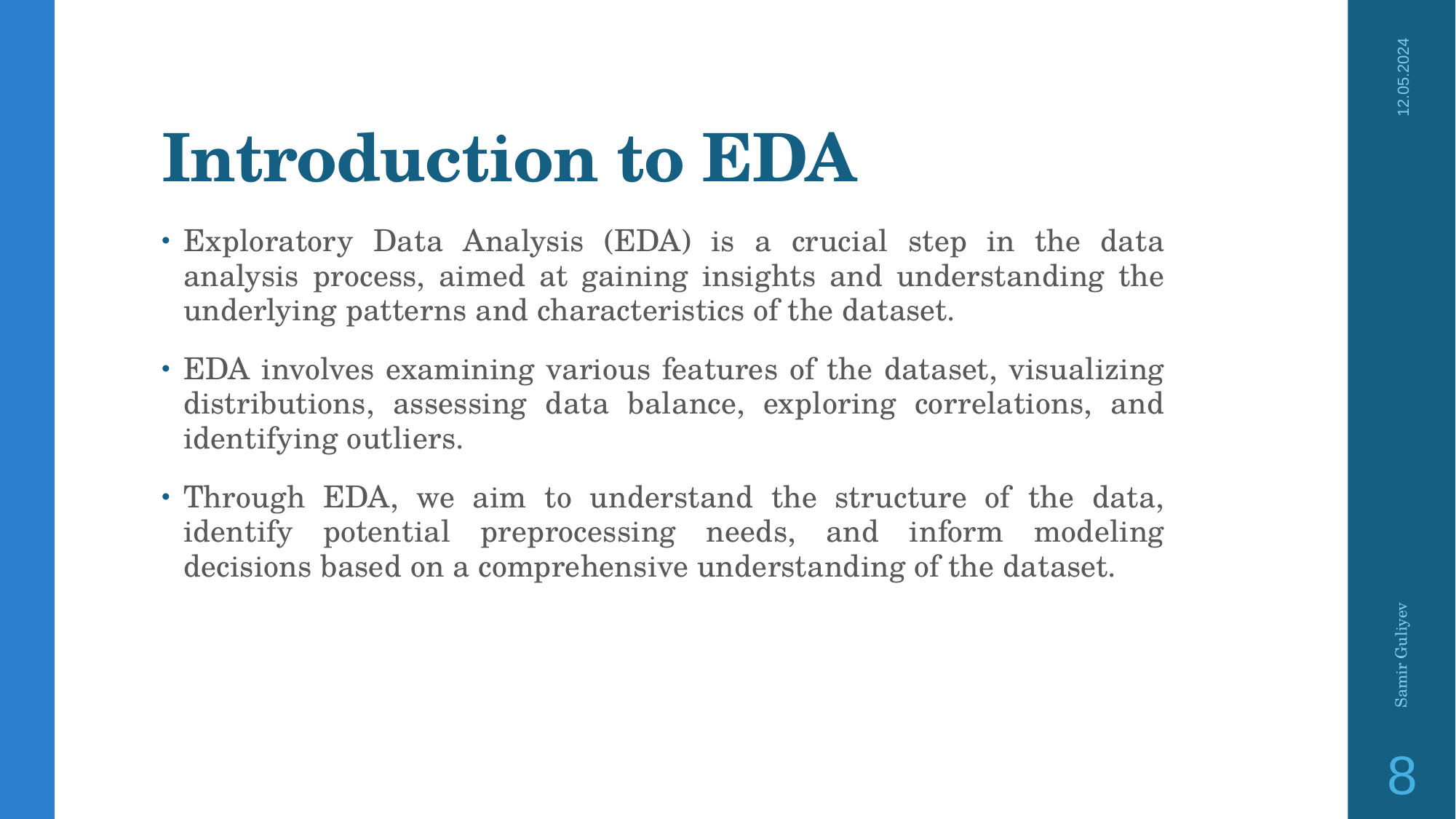

# Introduction to EDA
12.05.2024
Exploratory Data Analysis (EDA) is a crucial step in the data analysis process, aimed at gaining insights and understanding the underlying patterns and characteristics of the dataset.
EDA involves examining various features of the dataset, visualizing distributions, assessing data balance, exploring correlations, and identifying outliers.
Through EDA, we aim to understand the structure of the data, identify potential preprocessing needs, and inform modeling decisions based on a comprehensive understanding of the dataset.
Samir Guliyev
8